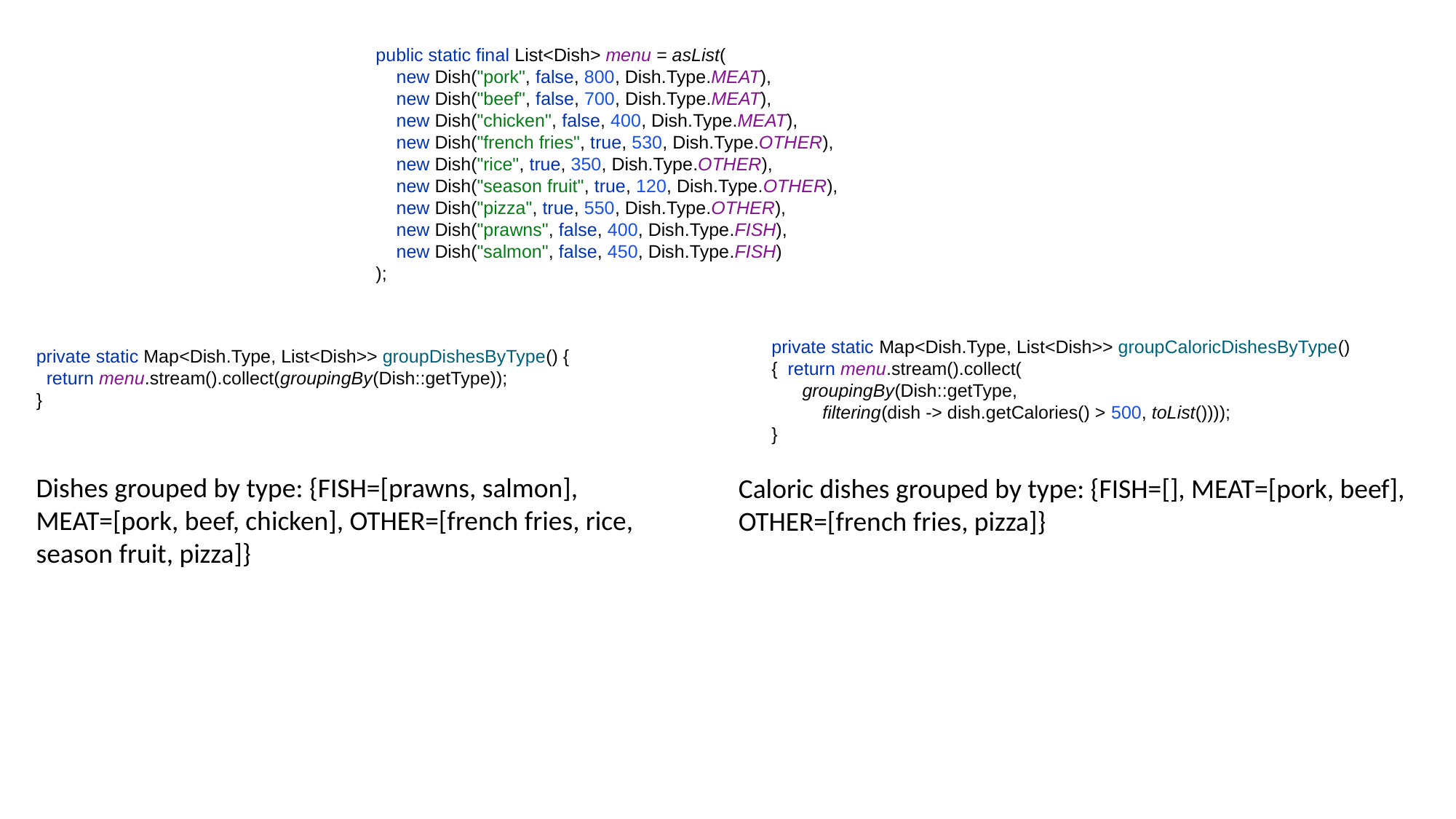

public static final List<Dish> menu = asList(
    new Dish("pork", false, 800, Dish.Type.MEAT),
    new Dish("beef", false, 700, Dish.Type.MEAT),
    new Dish("chicken", false, 400, Dish.Type.MEAT),
    new Dish("french fries", true, 530, Dish.Type.OTHER),
    new Dish("rice", true, 350, Dish.Type.OTHER),
    new Dish("season fruit", true, 120, Dish.Type.OTHER),
    new Dish("pizza", true, 550, Dish.Type.OTHER),
    new Dish("prawns", false, 400, Dish.Type.FISH),
    new Dish("salmon", false, 450, Dish.Type.FISH)
);
private static Map<Dish.Type, List<Dish>> groupCaloricDishesByType() {  return menu.stream().collect(
      groupingBy(Dish::getType,
          filtering(dish -> dish.getCalories() > 500, toList())));
}
private static Map<Dish.Type, List<Dish>> groupDishesByType() {
  return menu.stream().collect(groupingBy(Dish::getType));
}
Dishes grouped by type: {FISH=[prawns, salmon], MEAT=[pork, beef, chicken], OTHER=[french fries, rice, season fruit, pizza]}
Caloric dishes grouped by type: {FISH=[], MEAT=[pork, beef], OTHER=[french fries, pizza]}